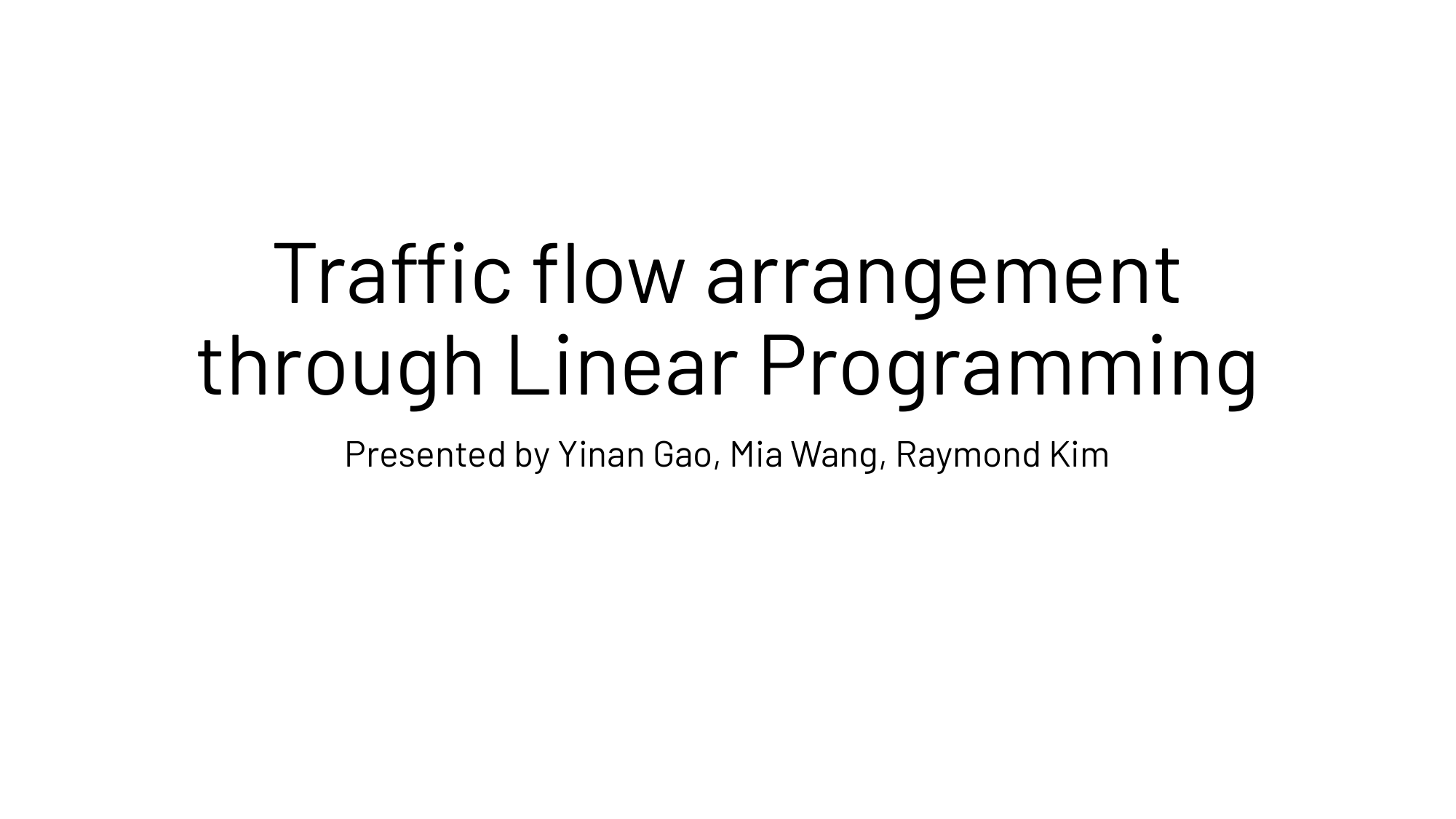

# Traffic flow arrangement through Linear Programming
Presented by Yinan Gao, Mia Wang, Raymond Kim